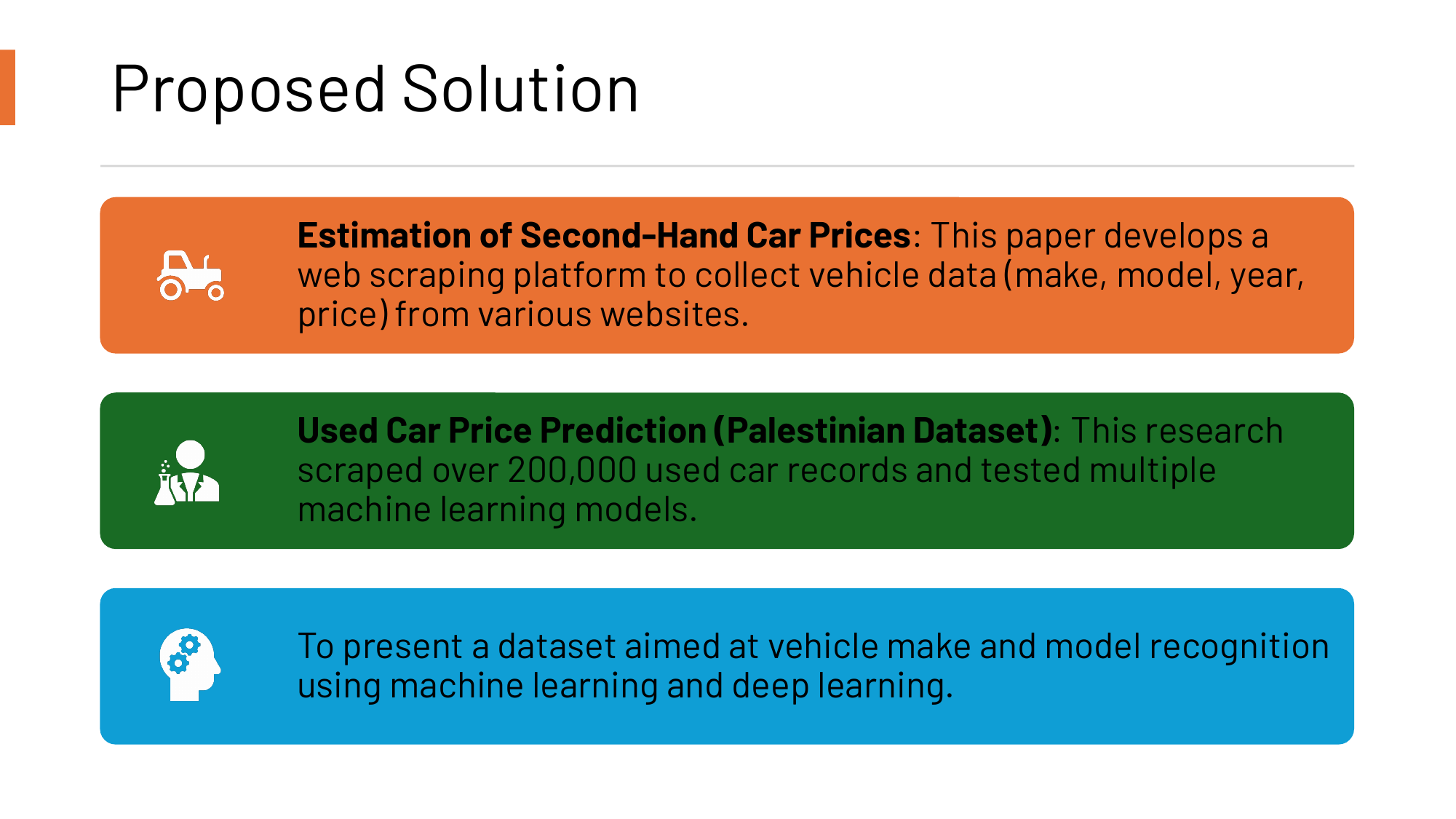

# Proposed Solution

Estimation of Second-Hand Car Prices: This paper develops a web scraping platform to collect vehicle data (make, model, year, price) from various websites.
Used Car Price Prediction (Palestinian Dataset): This research scraped over 200,000 used car records and tested multiple machine learning models.
To present a dataset aimed at vehicle make and model recognition using machine learning and deep learning.